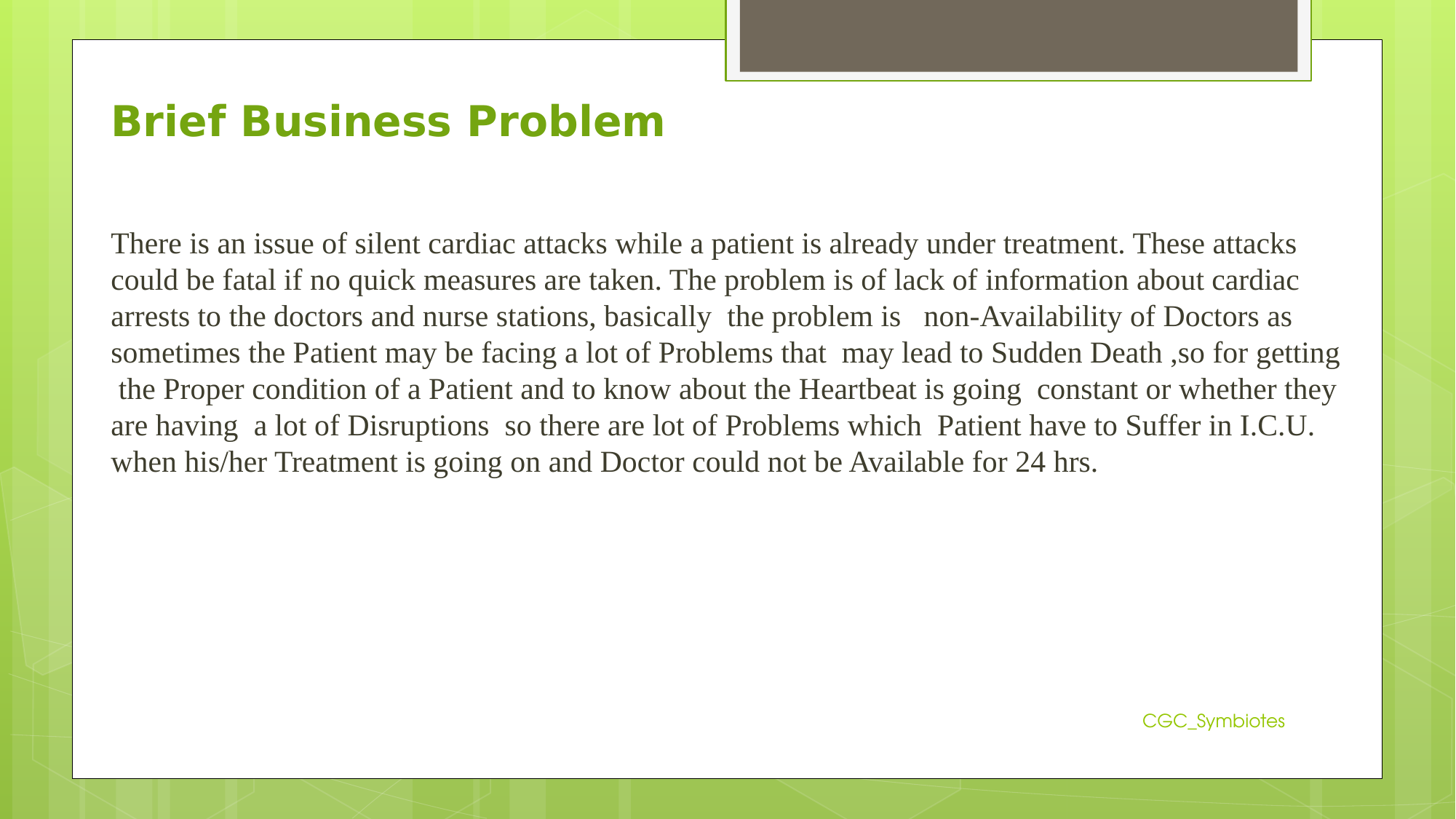

# Brief Business Problem
There is an issue of silent cardiac attacks while a patient is already under treatment. These attacks could be fatal if no quick measures are taken. The problem is of lack of information about cardiac arrests to the doctors and nurse stations, basically  the problem is   non-Availability of Doctors as sometimes the Patient may be facing a lot of Problems that  may lead to Sudden Death ,so for getting  the Proper condition of a Patient and to know about the Heartbeat is going  constant or whether they are having  a lot of Disruptions  so there are lot of Problems which  Patient have to Suffer in I.C.U. when his/her Treatment is going on and Doctor could not be Available for 24 hrs.
CGC_Symbiotes